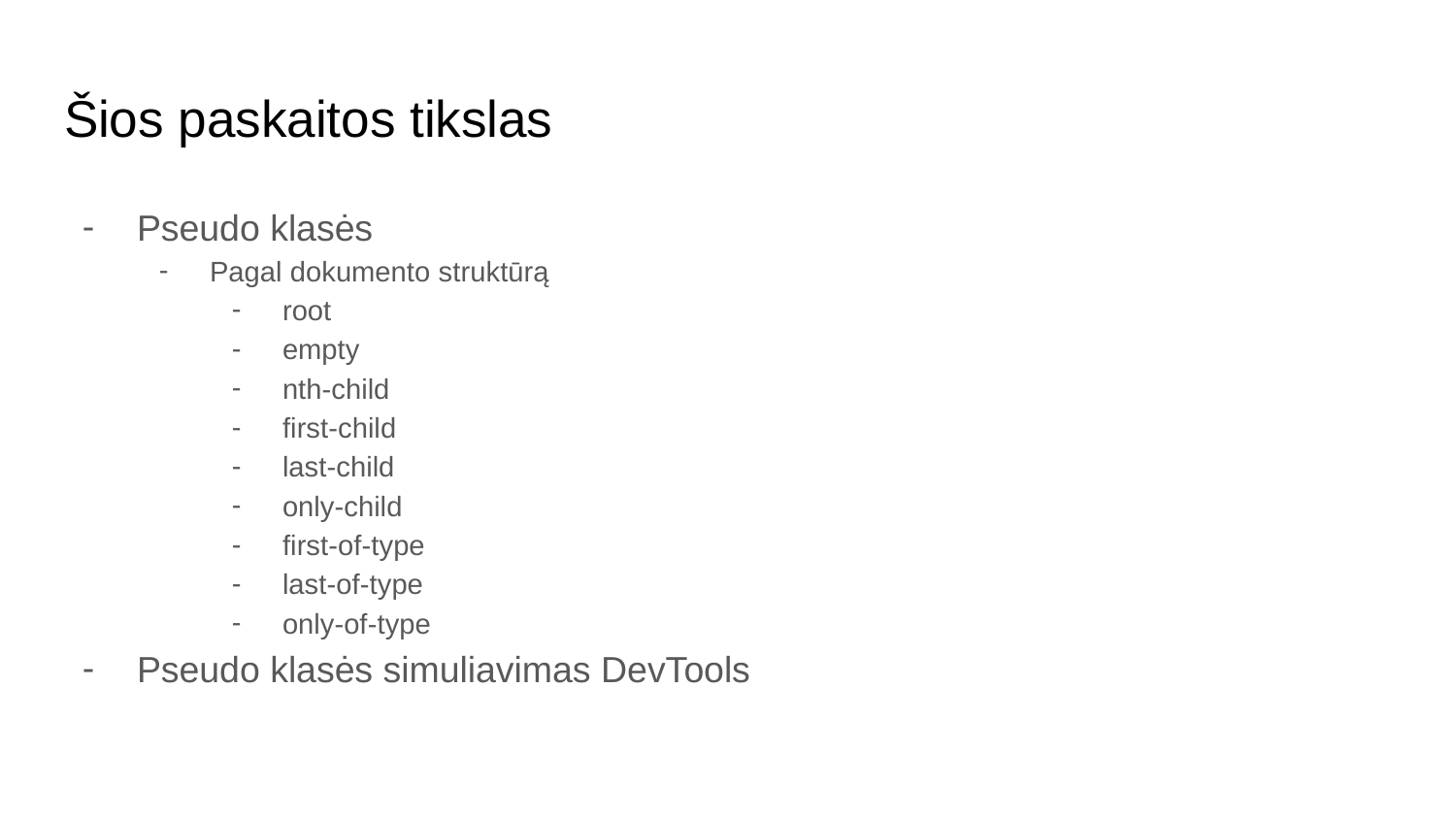

# Šios paskaitos tikslas
Pseudo klasės
Pagal dokumento struktūrą
root
empty
nth-child
first-child
last-child
only-child
first-of-type
last-of-type
only-of-type
Pseudo klasės simuliavimas DevTools